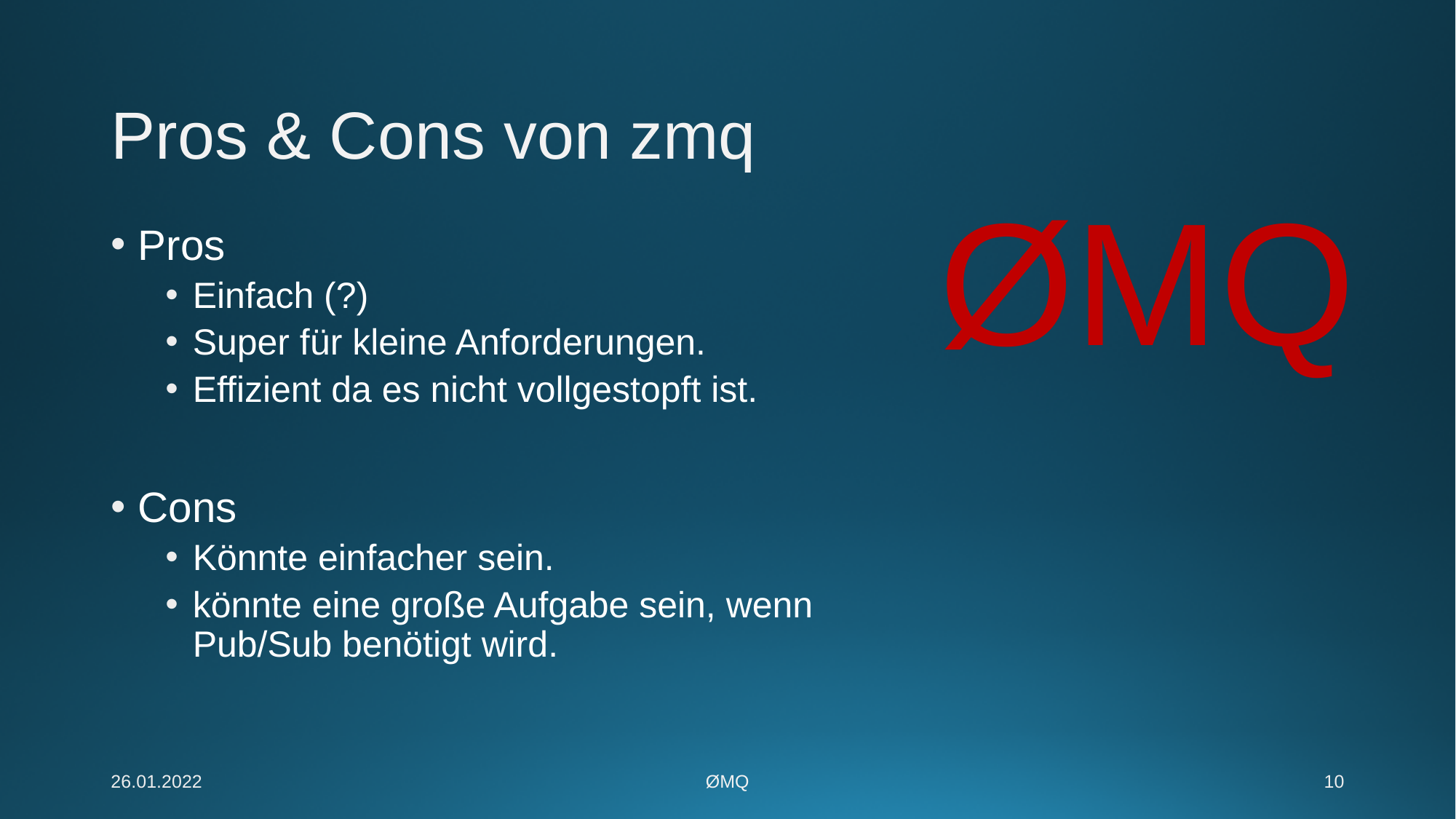

# Pros & Cons von zmq
ØMQ
Pros
Einfach (?)
Super für kleine Anforderungen.
Effizient da es nicht vollgestopft ist.

Cons
Könnte einfacher sein.
könnte eine große Aufgabe sein, wenn Pub/Sub benötigt wird.
26.01.2022
ØMQ
10